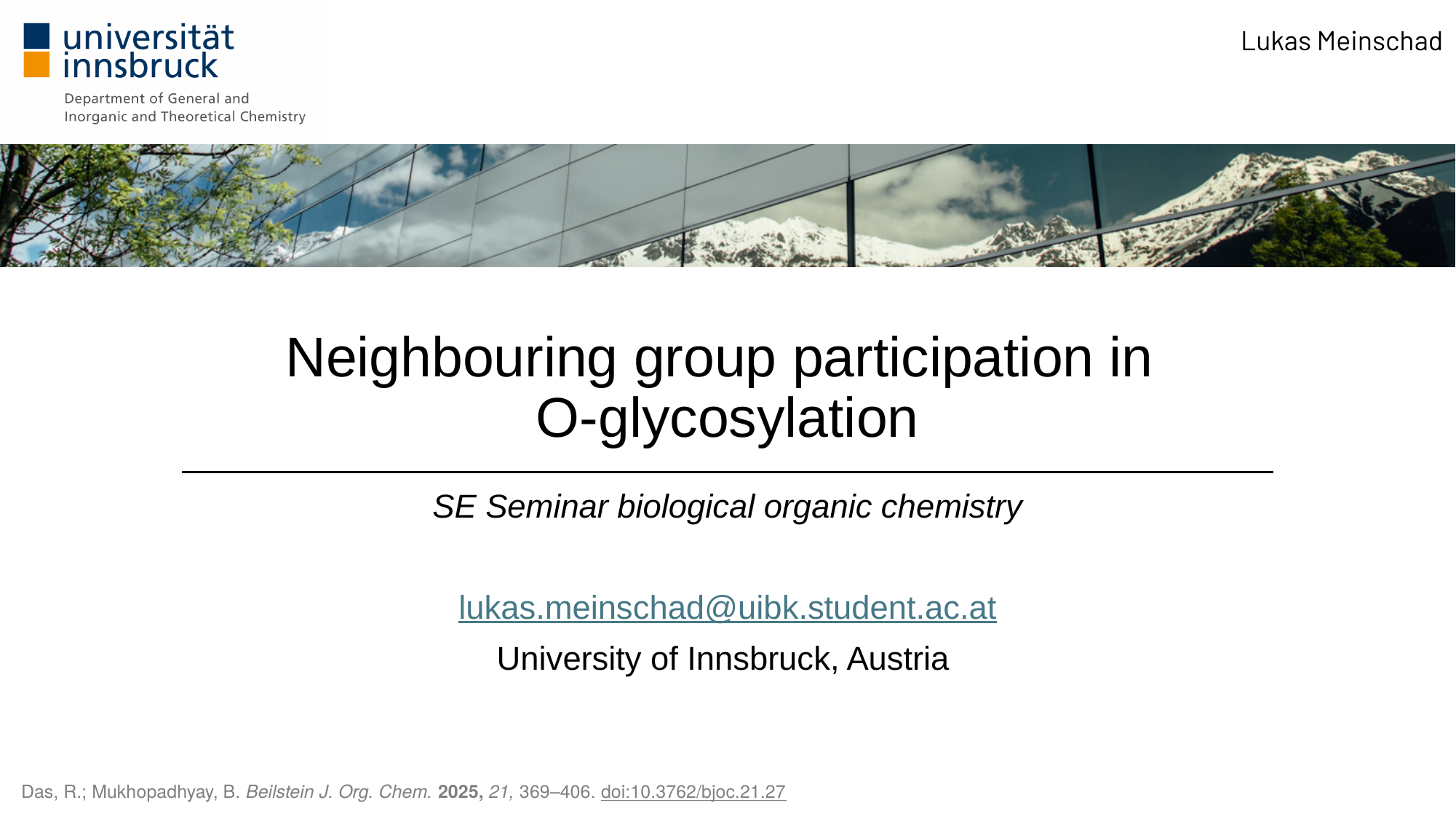

# Neighbouring group participation in O-glycosylation
SE Seminar biological organic chemistry

lukas.meinschad@uibk.student.ac.at
University of Innsbruck, Austria

Das, R.; Mukhopadhyay, B. Beilstein J. Org. Chem. 2025, 21, 369–406. doi:10.3762/bjoc.21.27